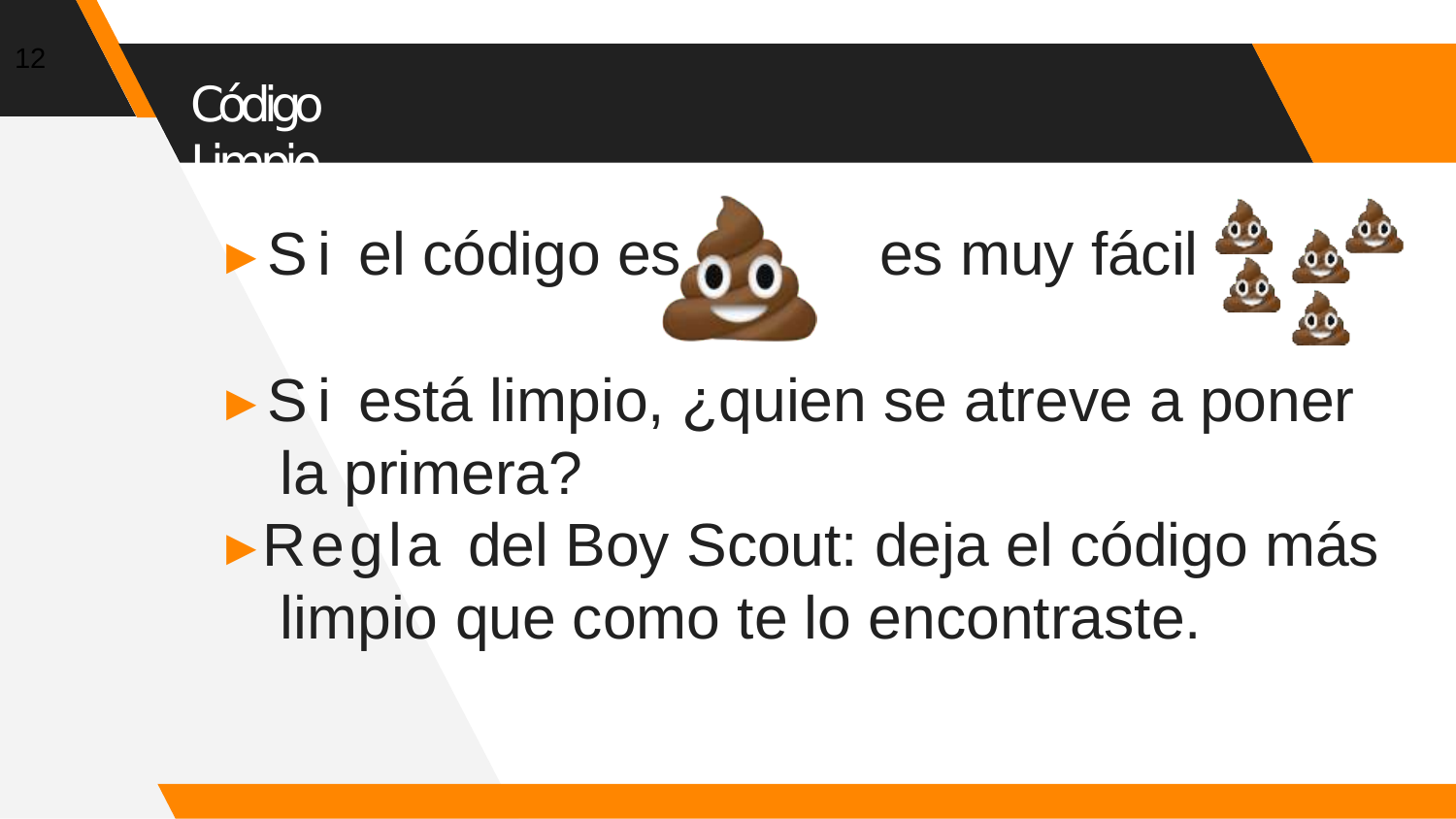

12
Código Limpio

# ▸Si el código es	es muy fácil
▸Si está limpio, ¿quien se atreve a poner  la primera?
▸Regla del Boy Scout: deja el código más  limpio que como te lo encontraste.